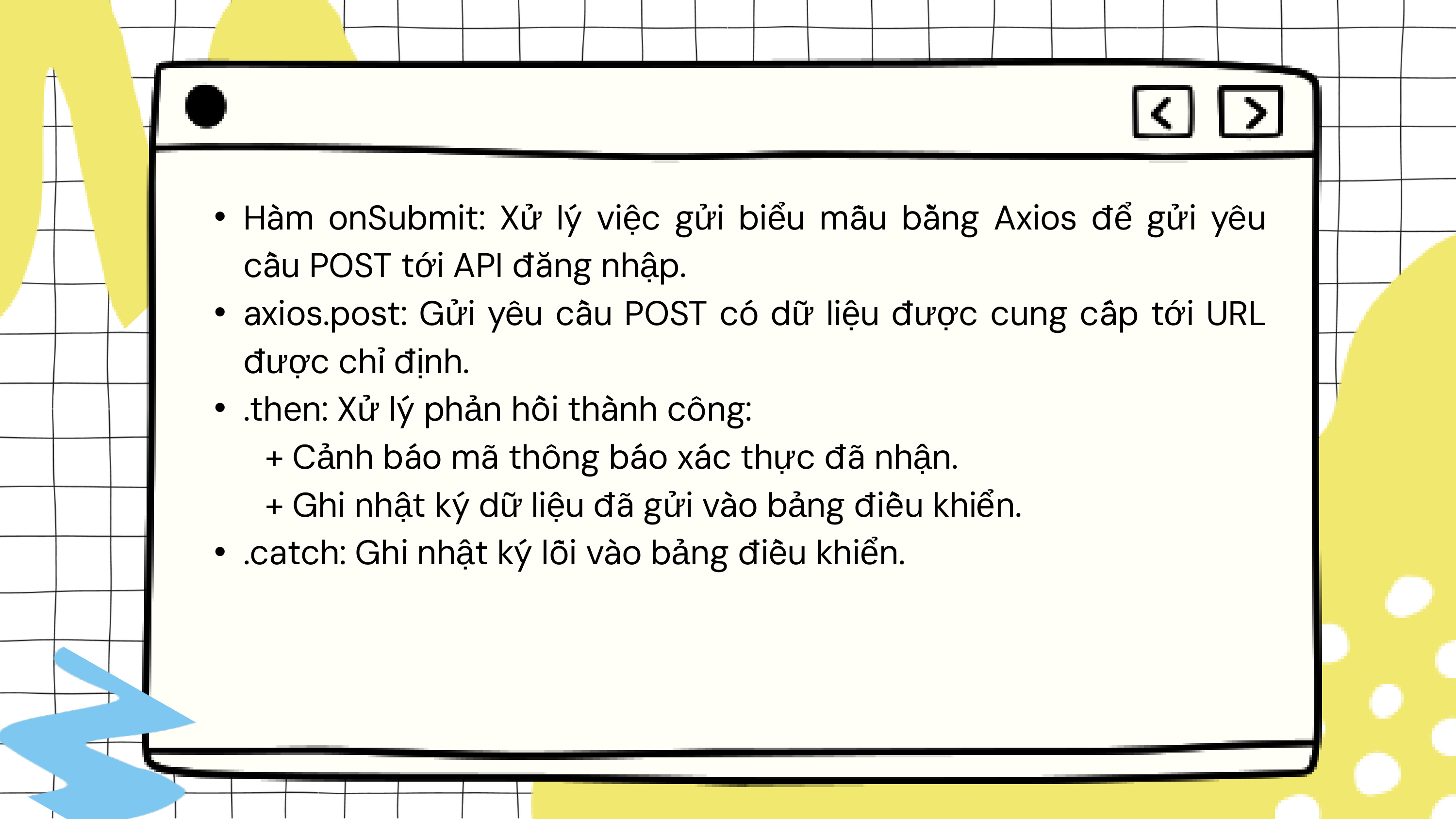

Hàm onSubmit: Xử lý việc gửi biểu mẫu bằng Axios để gửi yêu cầu POST tới API đăng nhập.
axios.post: Gửi yêu cầu POST có dữ liệu được cung cấp tới URL được chỉ định.
.then: Xử lý phản hồi thành công:
         + Cảnh báo mã thông báo xác thực đã nhận.
         + Ghi nhật ký dữ liệu đã gửi vào bảng điều khiển.
.catch: Ghi nhật ký lỗi vào bảng điều khiển.